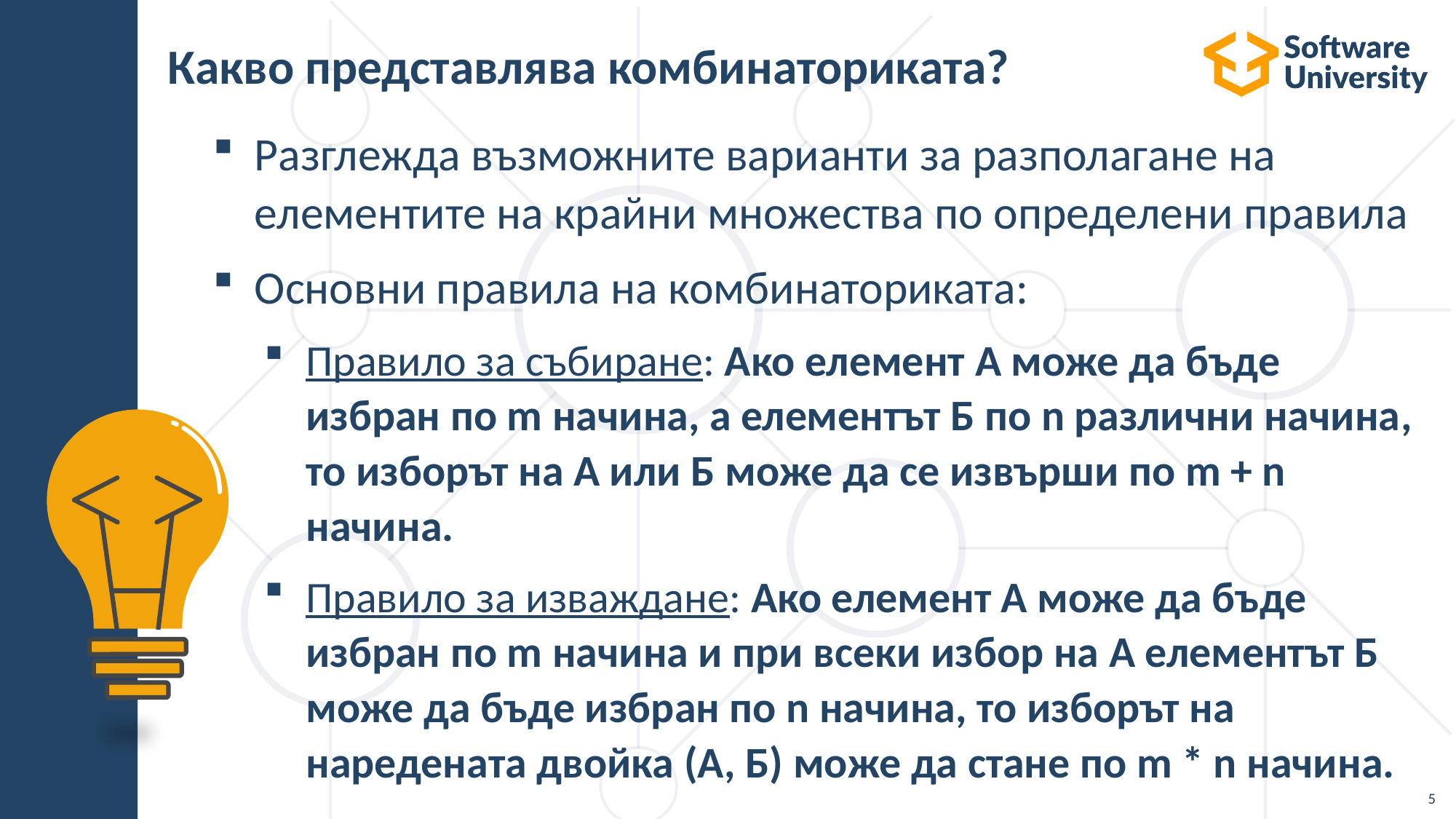

# Какво представлява комбинаториката?
Разглежда възможните варианти за разполагане на елементите на крайни множества по определени правила
Основни правила на комбинаториката:
Правило за събиране: Ако елемент A може да бъде избран по m начина, a елементът Б по n различни начина, то изборът на А или Б може да се извърши по m + n начина.
Правило за изваждане: Ако елемент А може да бъде избран по m начина и при всеки избор на А елементът Б може да бъде избран по n начина, то изборът на наредената двойка (А, Б) може да стане по m * n начинa.

5